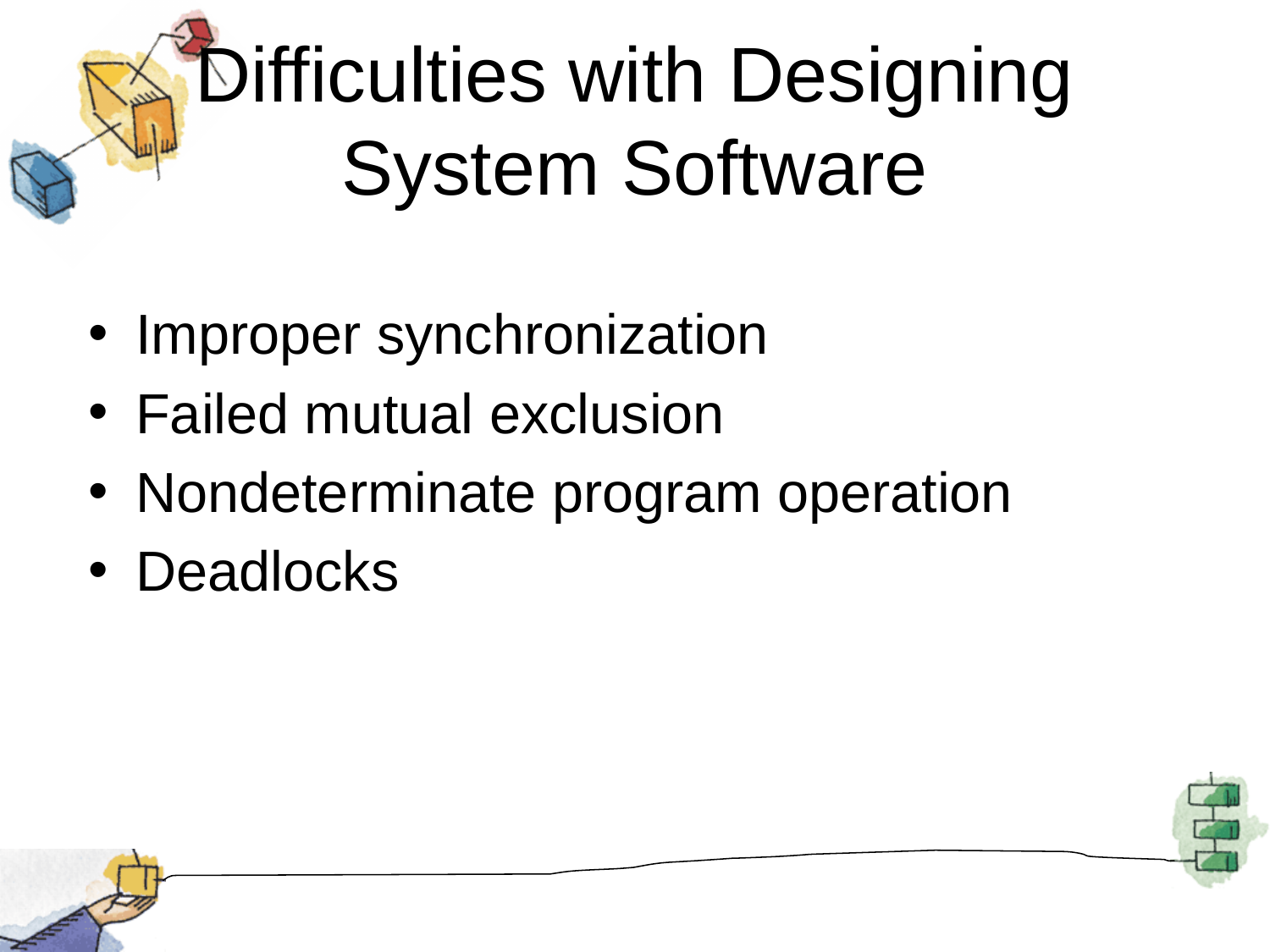

# Difficulties with Designing System Software
Improper synchronization
Failed mutual exclusion
Nondeterminate program operation
Deadlocks